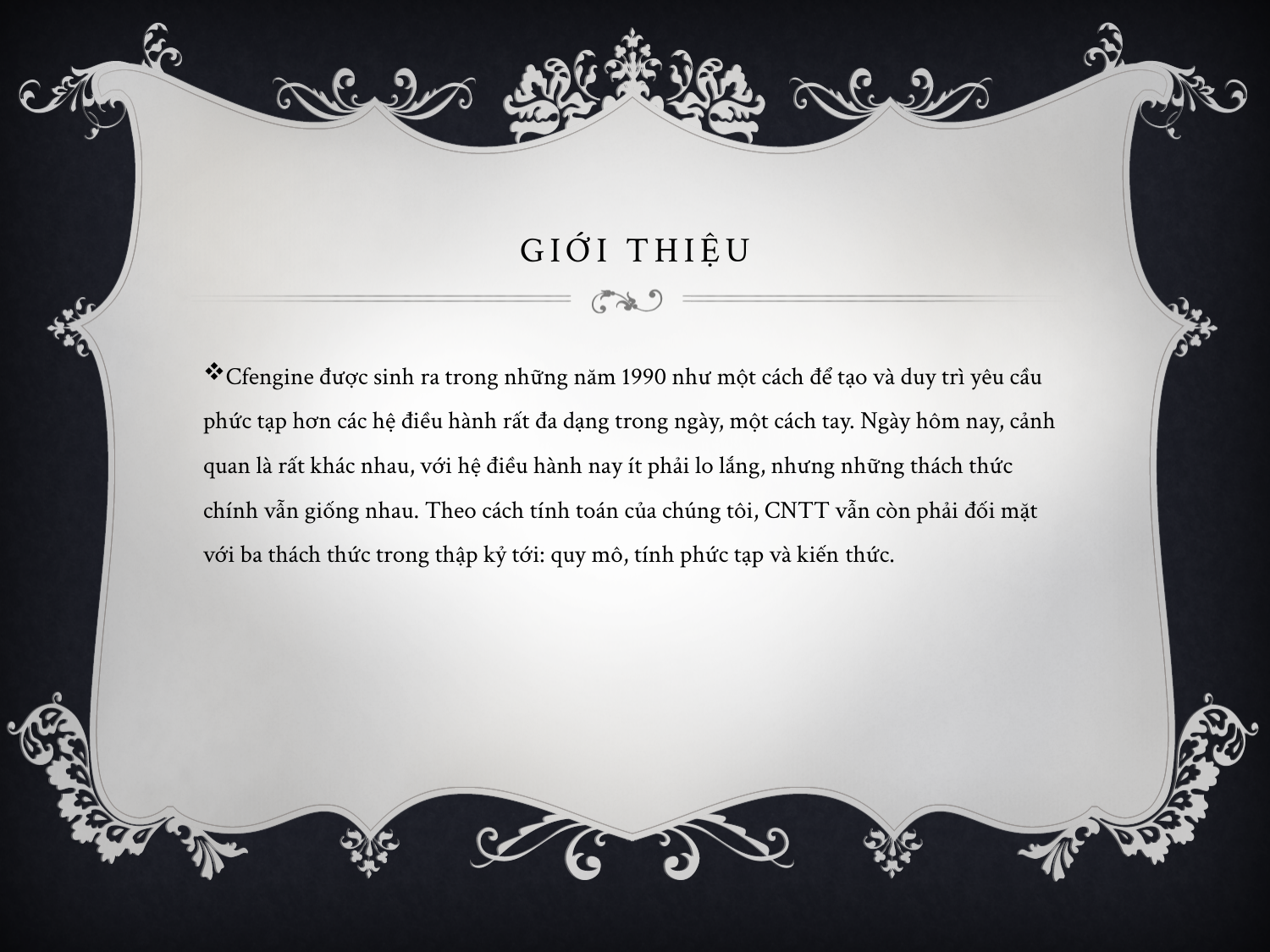

# Giới thiệu
Cfengine được sinh ra trong những năm 1990 như một cách để tạo và duy trì yêu cầu phức tạp hơn các hệ điều hành rất đa dạng trong ngày, một cách tay. Ngày hôm nay, cảnh quan là rất khác nhau, với hệ điều hành nay ít phải lo lắng, nhưng những thách thức chính vẫn giống nhau. Theo cách tính toán của chúng tôi, CNTT vẫn còn phải đối mặt với ba thách thức trong thập kỷ tới: quy mô, tính phức tạp và kiến ​​thức.